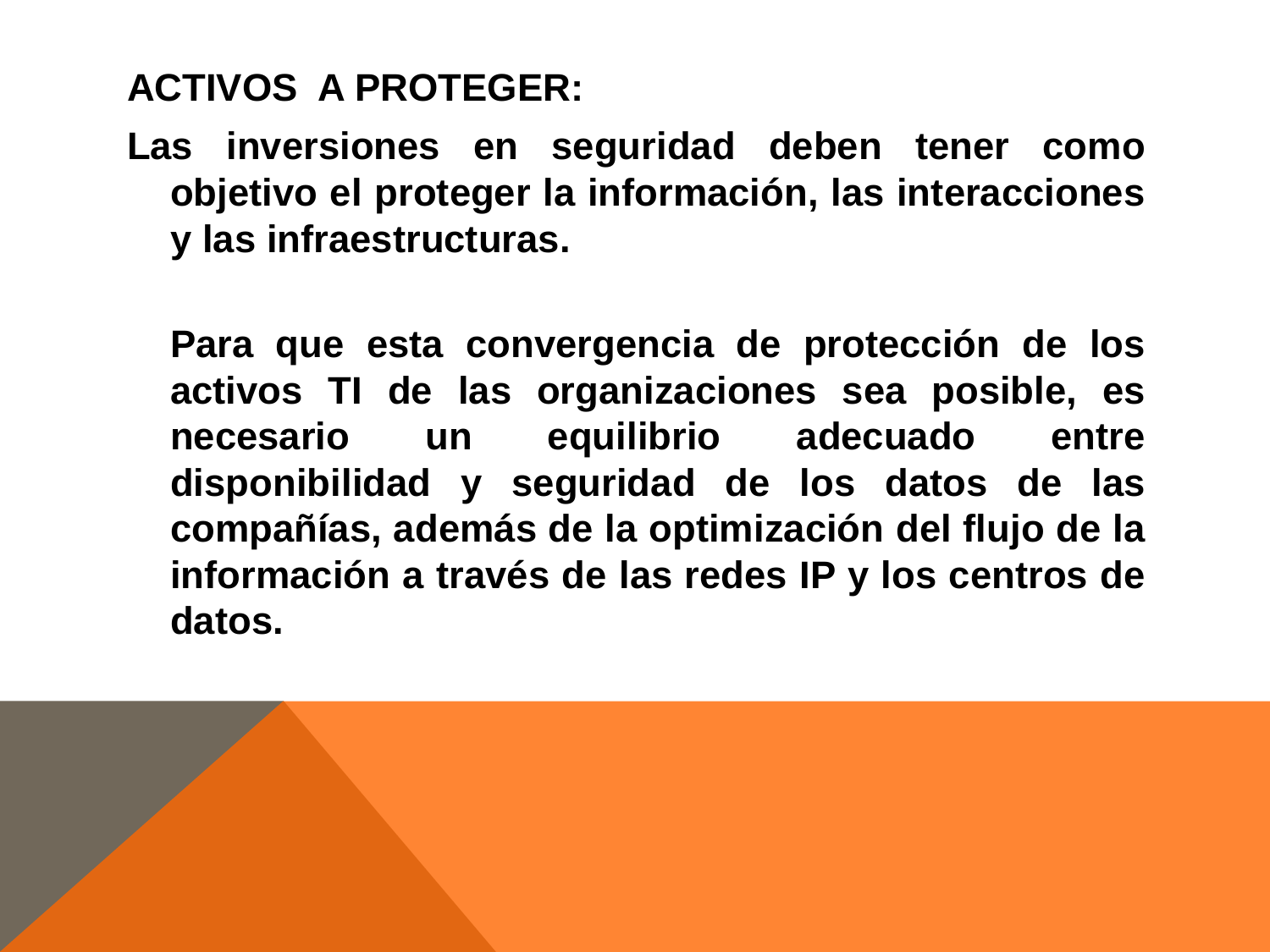

ACTIVOS  A PROTEGER:
Las inversiones en seguridad deben tener como objetivo el proteger la información, las interacciones y las infraestructuras.
Para que esta convergencia de protección de los activos TI de las organizaciones sea posible, es necesario un equilibrio adecuado entre disponibilidad y seguridad de los datos de las compañías, además de la optimización del flujo de la información a través de las redes IP y los centros de datos.